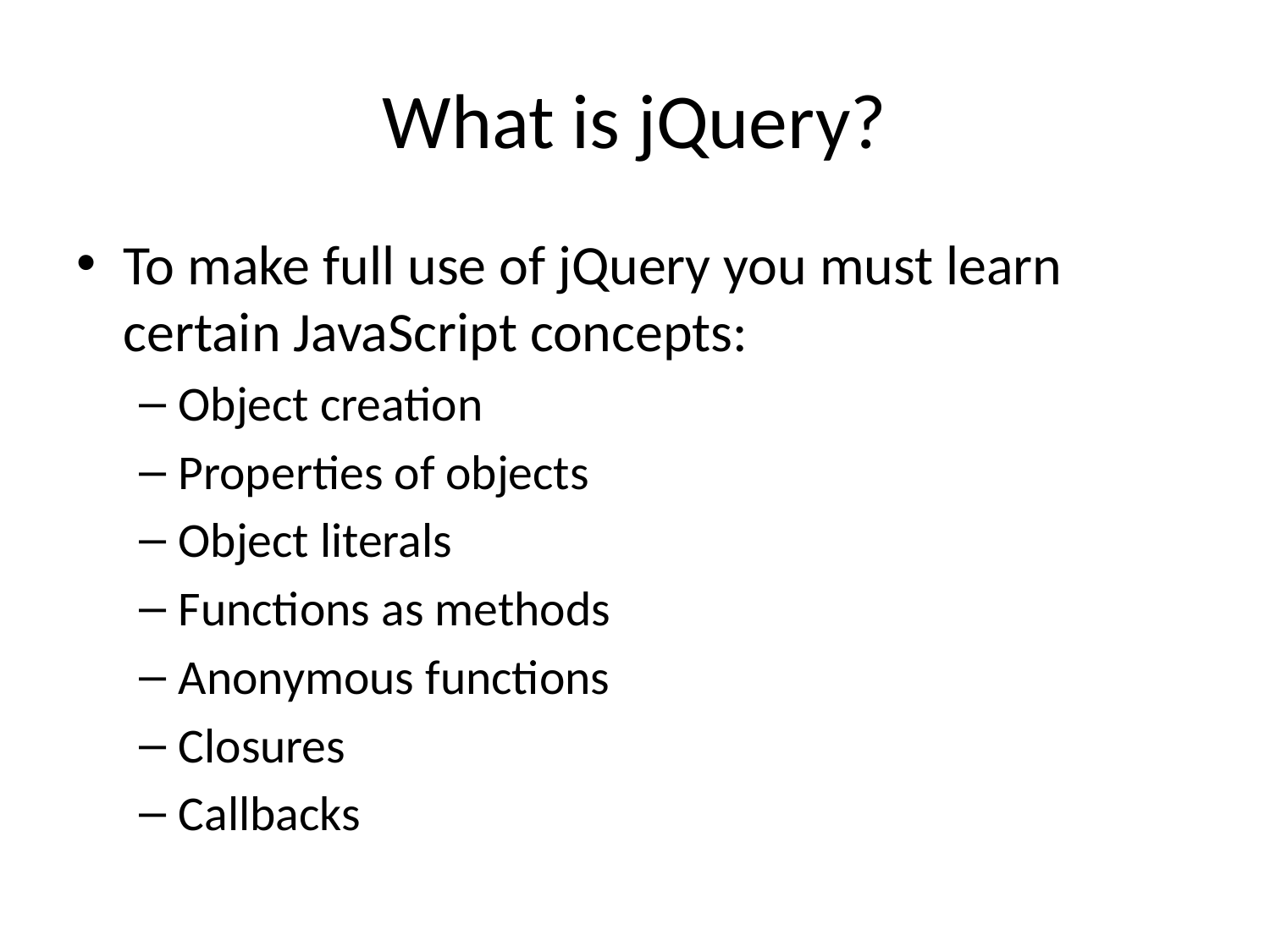

# What is jQuery?
To make full use of jQuery you must learn certain JavaScript concepts:
Object creation
Properties of objects
Object literals
Functions as methods
Anonymous functions
Closures
Callbacks